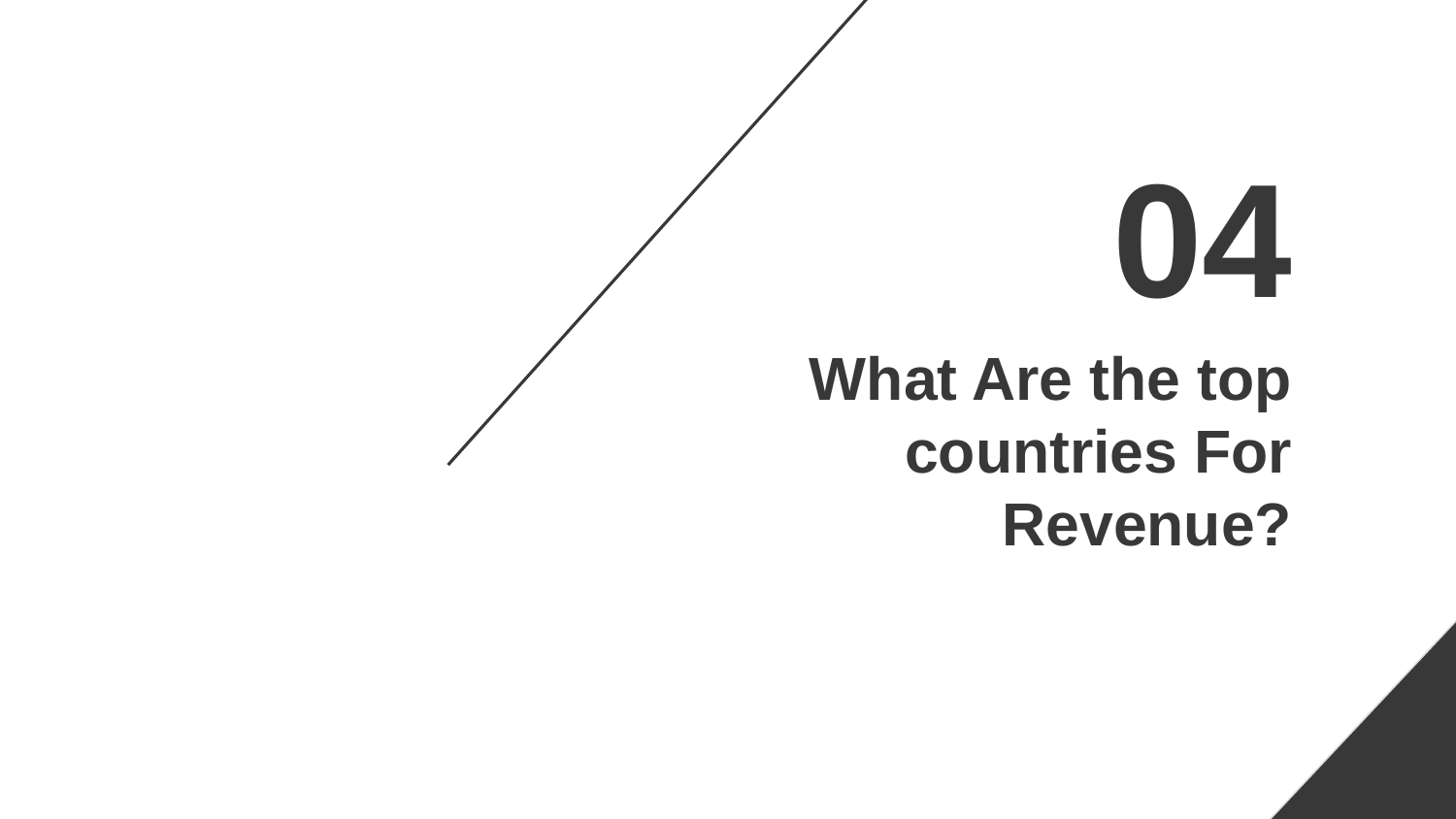

04
# What Are the top countries For Revenue?